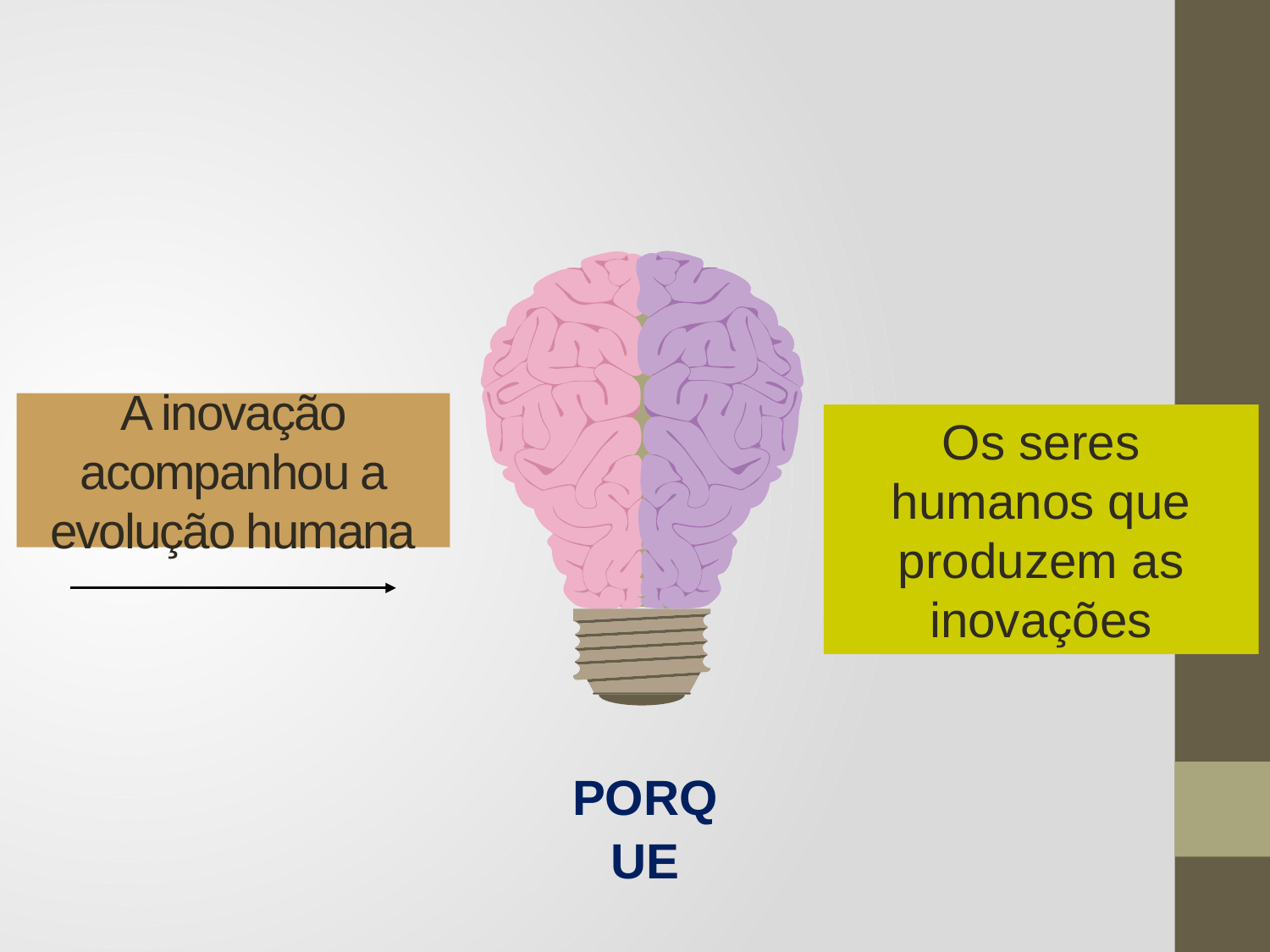

# A inovação acompanhou a evolução humana
Os seres humanos que produzem as inovações

PORQUE